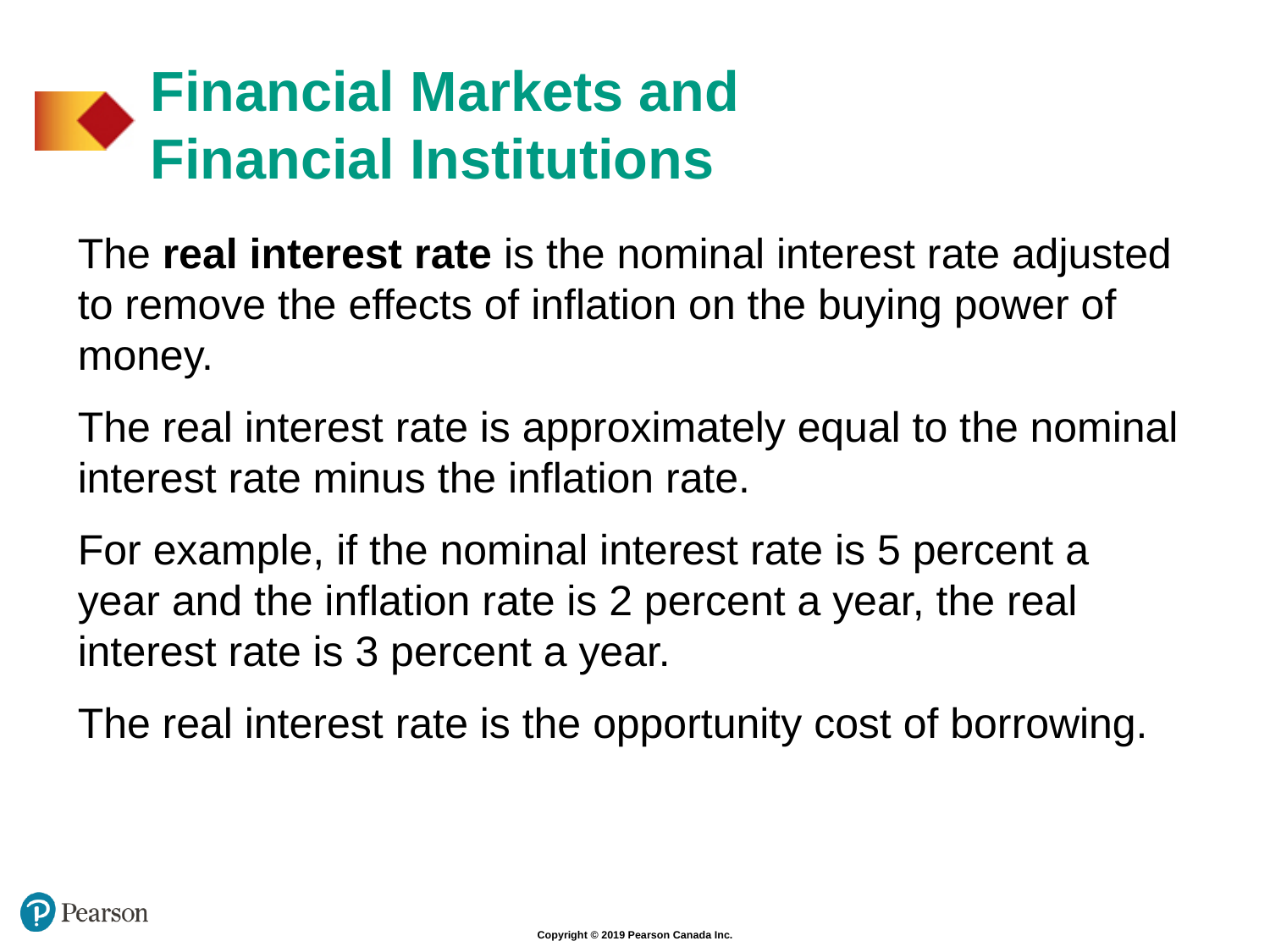

# Financial Markets and Financial Institutions
The real interest rate is the nominal interest rate adjusted to remove the effects of inflation on the buying power of money.
The real interest rate is approximately equal to the nominal interest rate minus the inflation rate.
For example, if the nominal interest rate is 5 percent a year and the inflation rate is 2 percent a year, the real interest rate is 3 percent a year.
The real interest rate is the opportunity cost of borrowing.